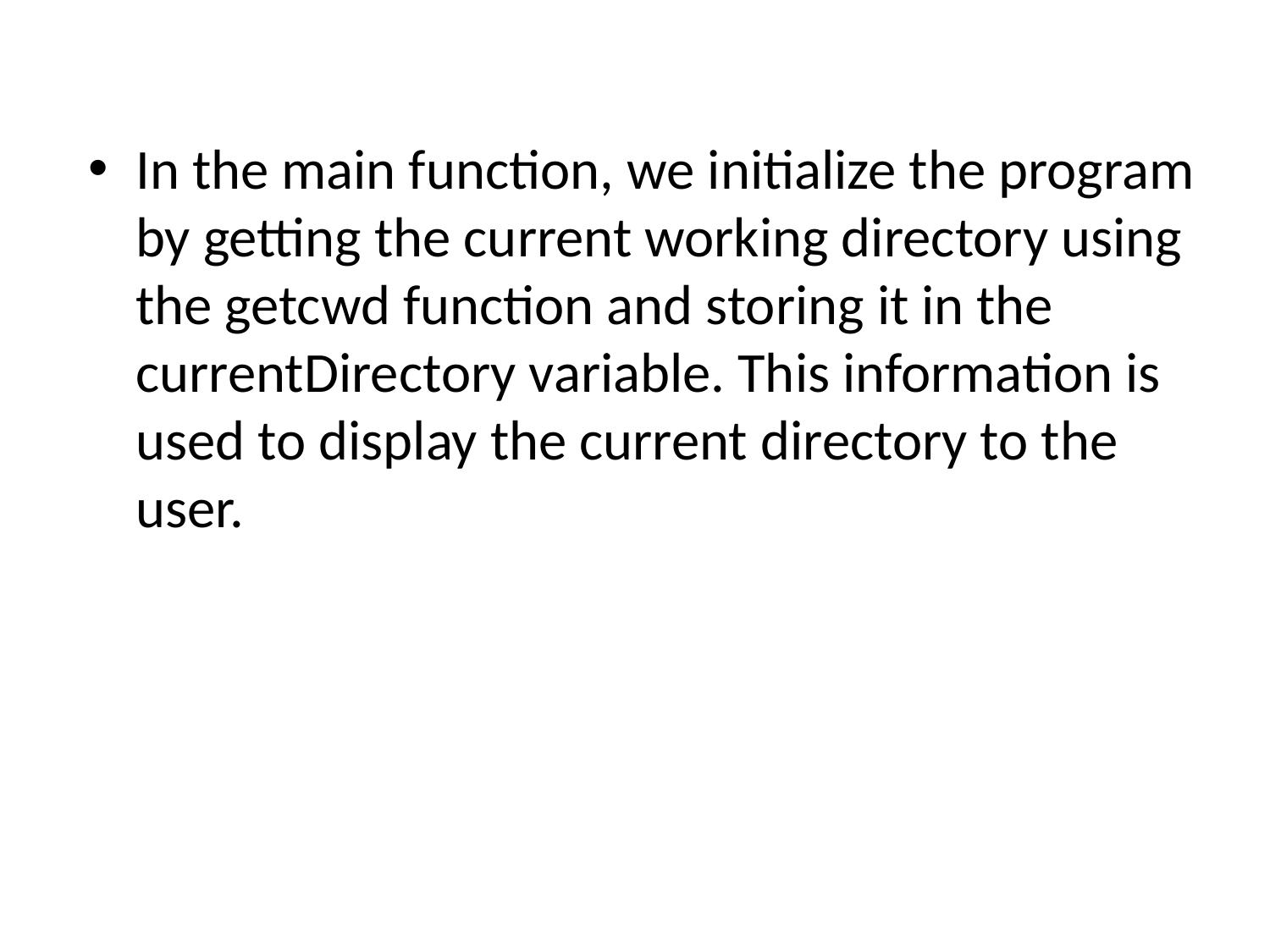

In the main function, we initialize the program by getting the current working directory using the getcwd function and storing it in the currentDirectory variable. This information is used to display the current directory to the user.

12